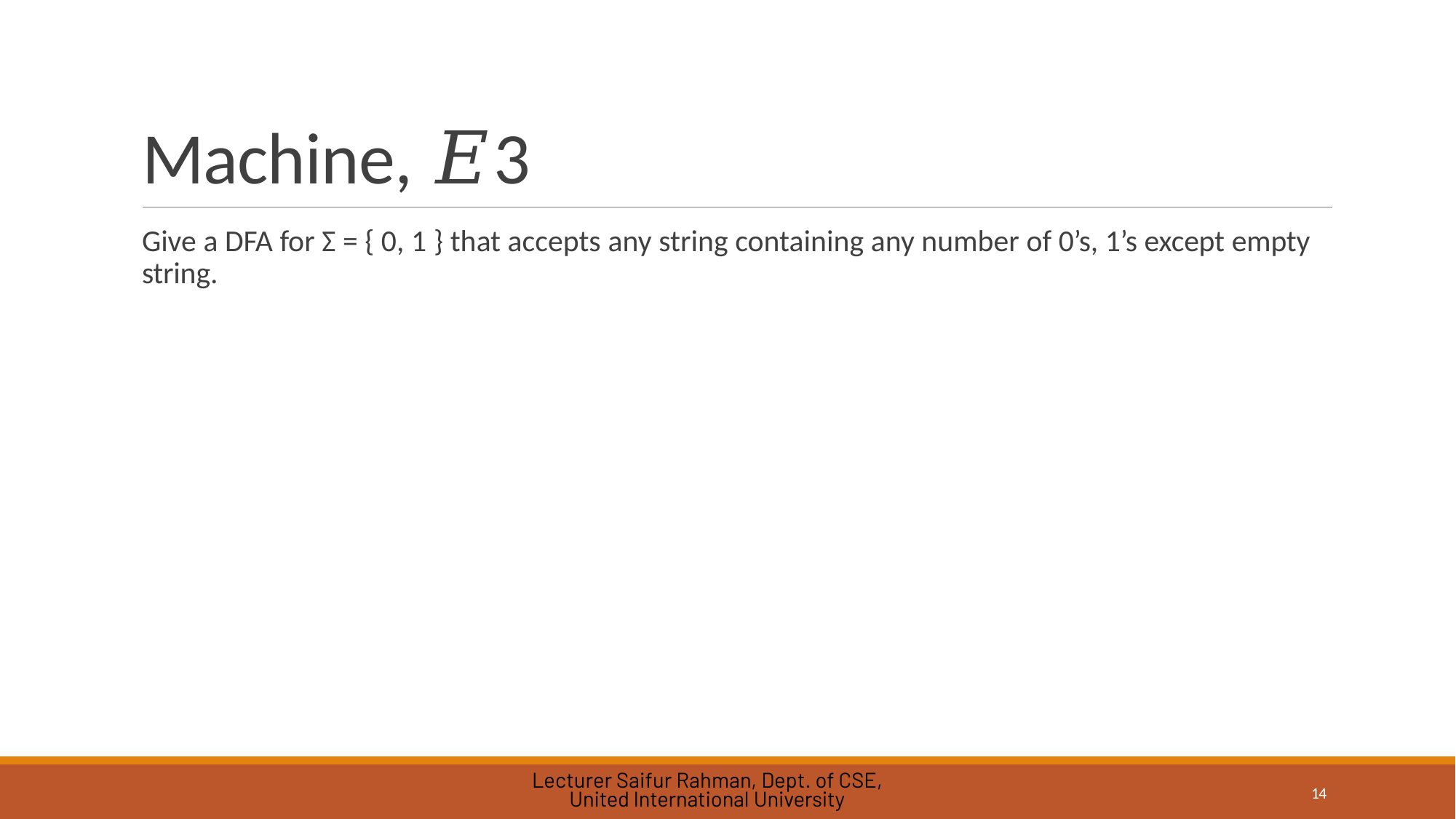

# Machine, 𝐸3
Give a DFA for Σ = { 0, 1 } that accepts any string containing any number of 0’s, 1’s except empty string.
Lecturer Saifur Rahman, Dept. of CSE, United International University
14